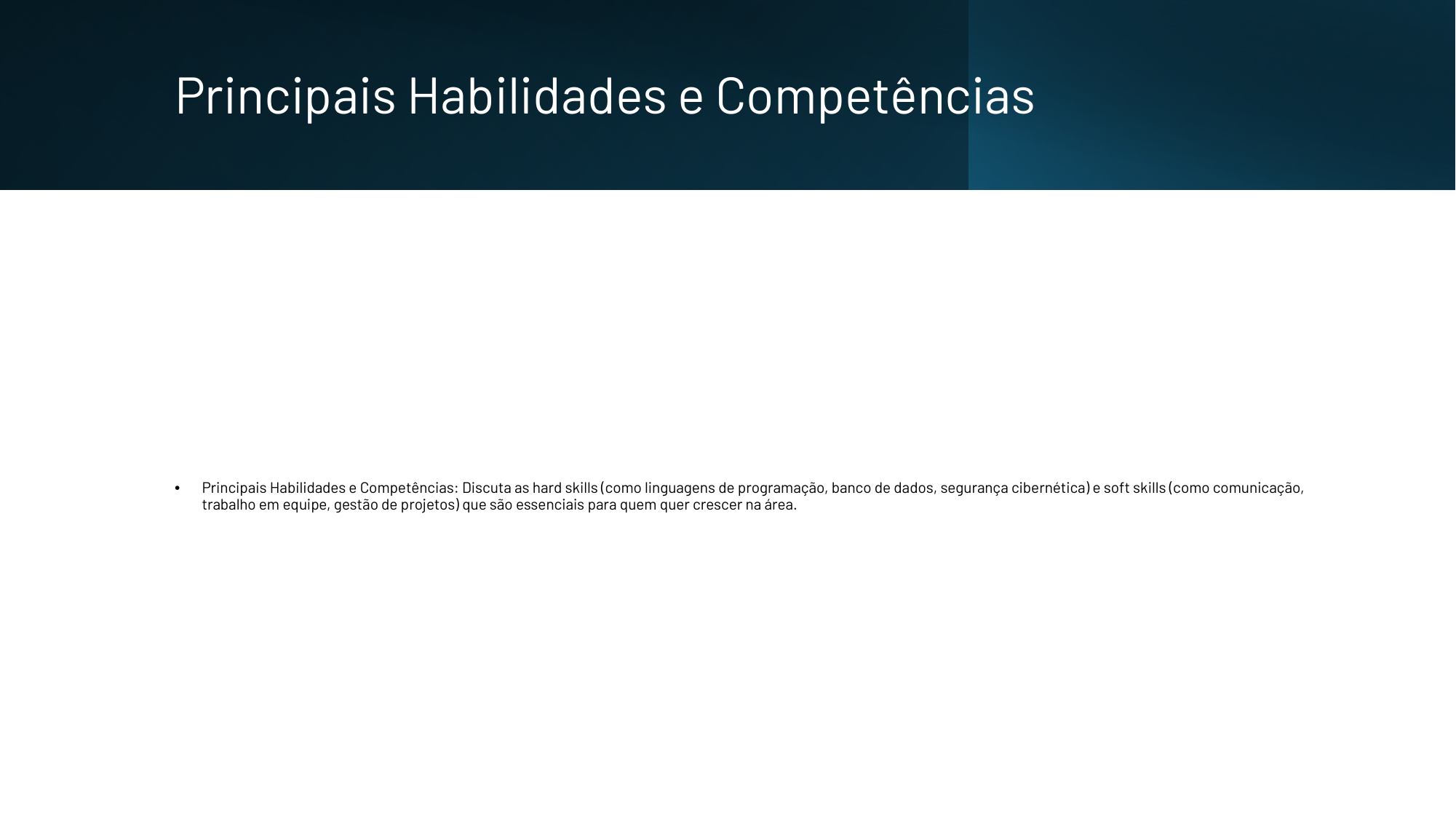

# Principais Habilidades e Competências
Principais Habilidades e Competências: Discuta as hard skills (como linguagens de programação, banco de dados, segurança cibernética) e soft skills (como comunicação, trabalho em equipe, gestão de projetos) que são essenciais para quem quer crescer na área.